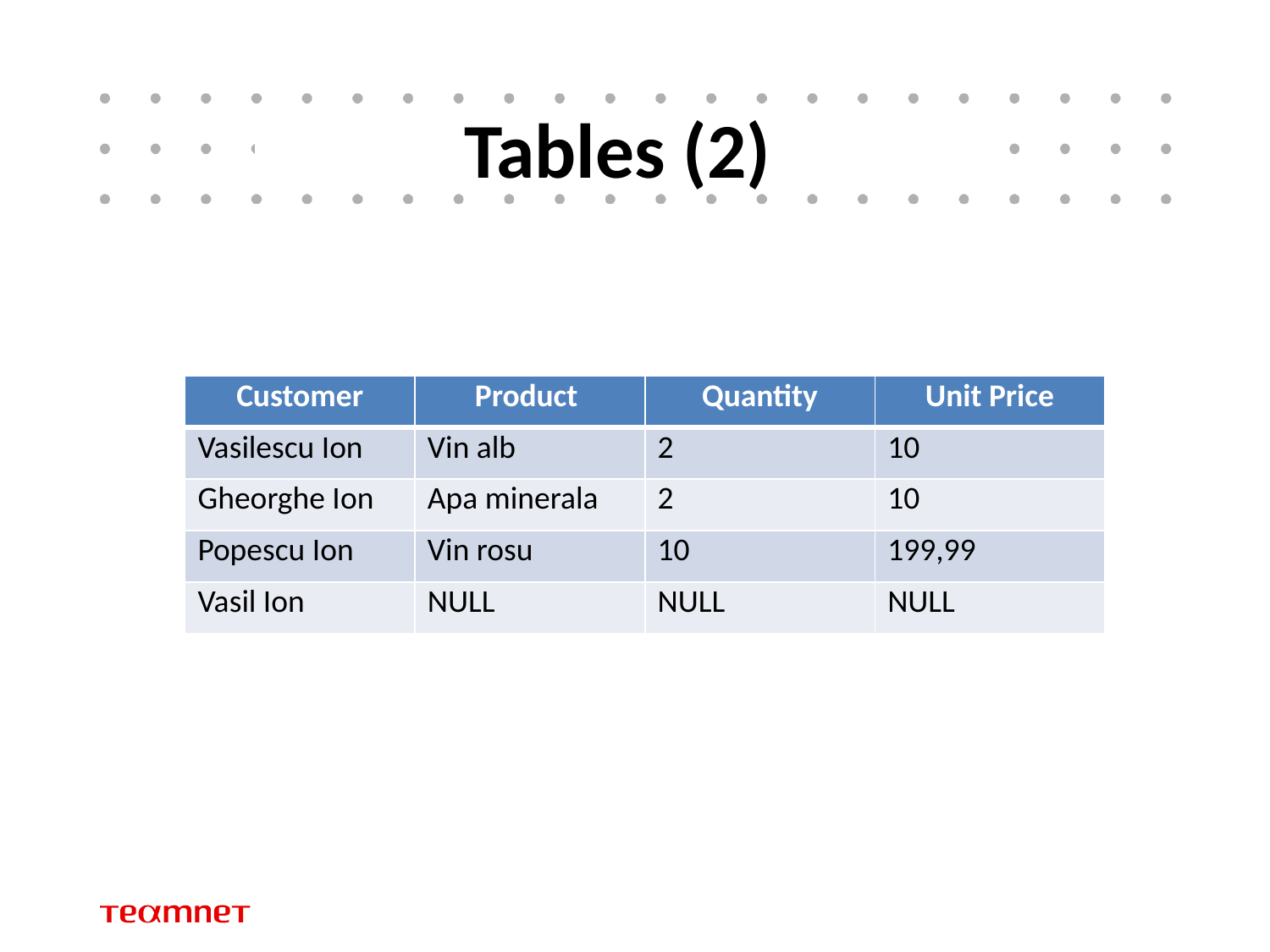

# Tables (2)

| Customer | Product | Quantity | Unit Price |
| --- | --- | --- | --- |
| Vasilescu Ion | Vin alb | 2 | 10 |
| Gheorghe Ion | Apa minerala | 2 | 10 |
| Popescu Ion | Vin rosu | 10 | 199,99 |
| Vasil Ion | NULL | NULL | NULL |